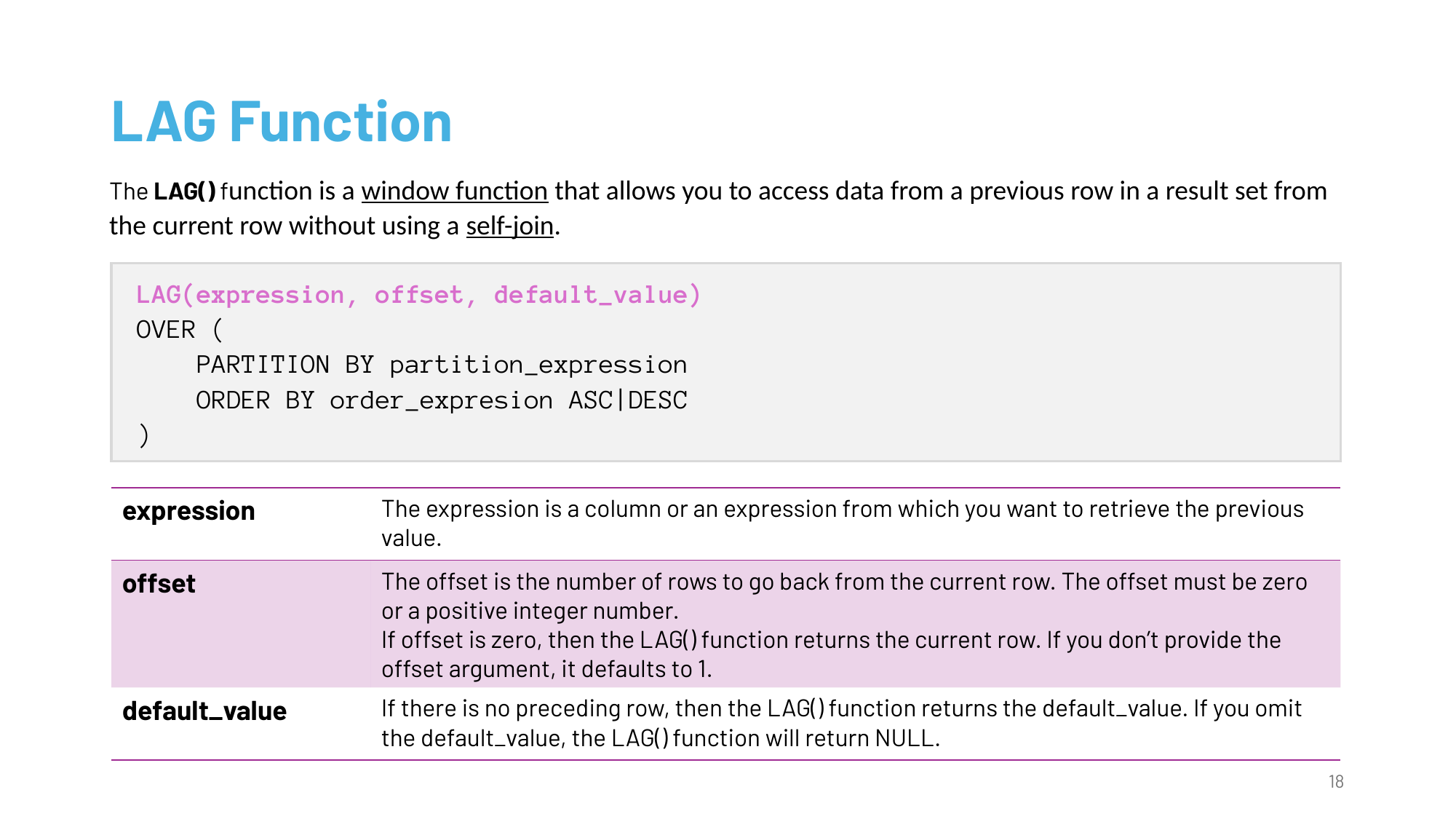

# LAG Function
The LAG() function is a window function that allows you to access data from a previous row in a result set from the current row without using a self-join.

LAG(expression, offset, default_value)
OVER (
    PARTITION BY partition_expression
    ORDER BY order_expresion ASC|DESC
)
| expression | The expression is a column or an expression from which you want to retrieve the previous value. |
| --- | --- |
| offset | The offset is the number of rows to go back from the current row. The offset must be zero or a positive integer number. If offset is zero, then the LAG() function returns the current row. If you don’t provide the offset argument, it defaults to 1. |
| default\_value | If there is no preceding row, then the LAG() function returns the default\_value. If you omit the default\_value, the LAG() function will return NULL. |
18